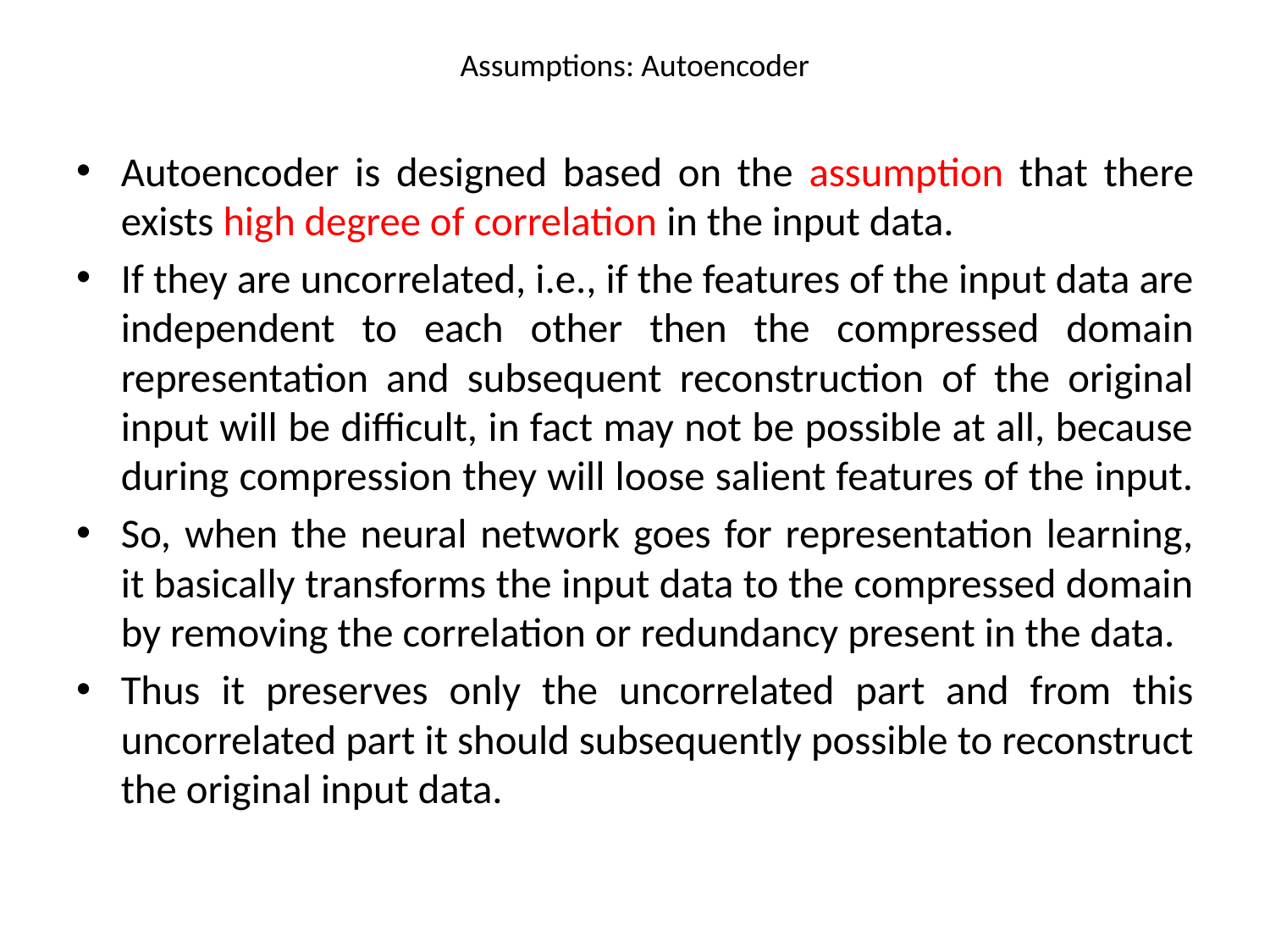

# Assumptions: Autoencoder
Autoencoder is designed based on the assumption that there exists high degree of correlation in the input data.
If they are uncorrelated, i.e., if the features of the input data are independent to each other then the compressed domain representation and subsequent reconstruction of the original input will be difficult, in fact may not be possible at all, because during compression they will loose salient features of the input.
So, when the neural network goes for representation learning, it basically transforms the input data to the compressed domain by removing the correlation or redundancy present in the data.
Thus it preserves only the uncorrelated part and from this uncorrelated part it should subsequently possible to reconstruct the original input data.